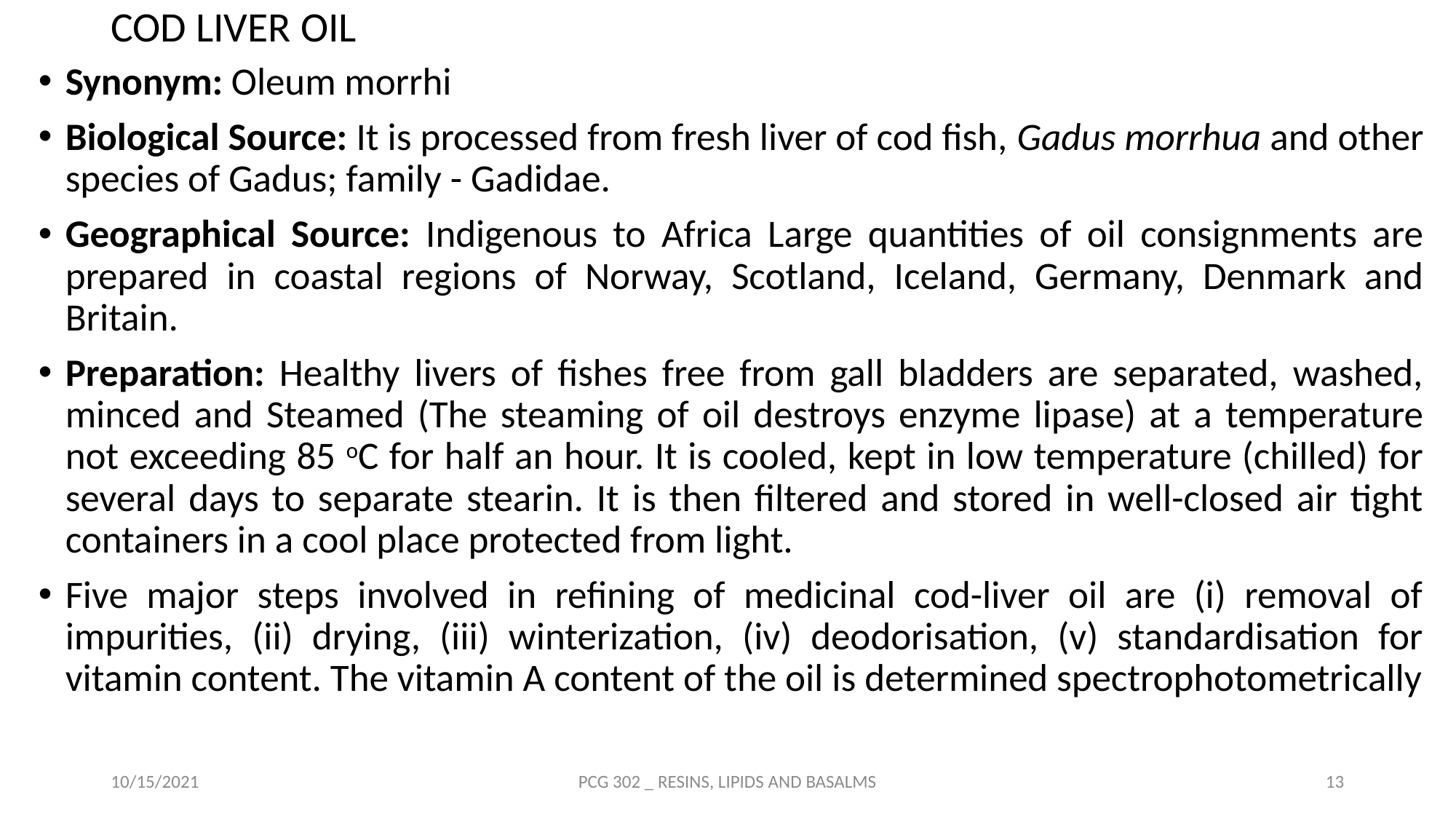

# COD LIVER OIL
Synonym: Oleum morrhi
Biological Source: It is processed from fresh liver of cod fish, Gadus morrhua and other species of Gadus; family - Gadidae.
Geographical Source: Indigenous to Africa Large quantities of oil consignments are prepared in coastal regions of Norway, Scotland, Iceland, Germany, Denmark and Britain.
Preparation: Healthy livers of fishes free from gall bladders are separated, washed, minced and Steamed (The steaming of oil destroys enzyme lipase) at a temperature not exceeding 85 oC for half an hour. It is cooled, kept in low temperature (chilled) for several days to separate stearin. It is then filtered and stored in well-closed air tight containers in a cool place protected from light.
Five major steps involved in refining of medicinal cod-liver oil are (i) removal of impurities, (ii) drying, (iii) winterization, (iv) deodorisation, (v) standardisation for vitamin content. The vitamin A content of the oil is determined spectrophotometrically
10/15/2021
PCG 302 _ RESINS, LIPIDS AND BASALMS
13